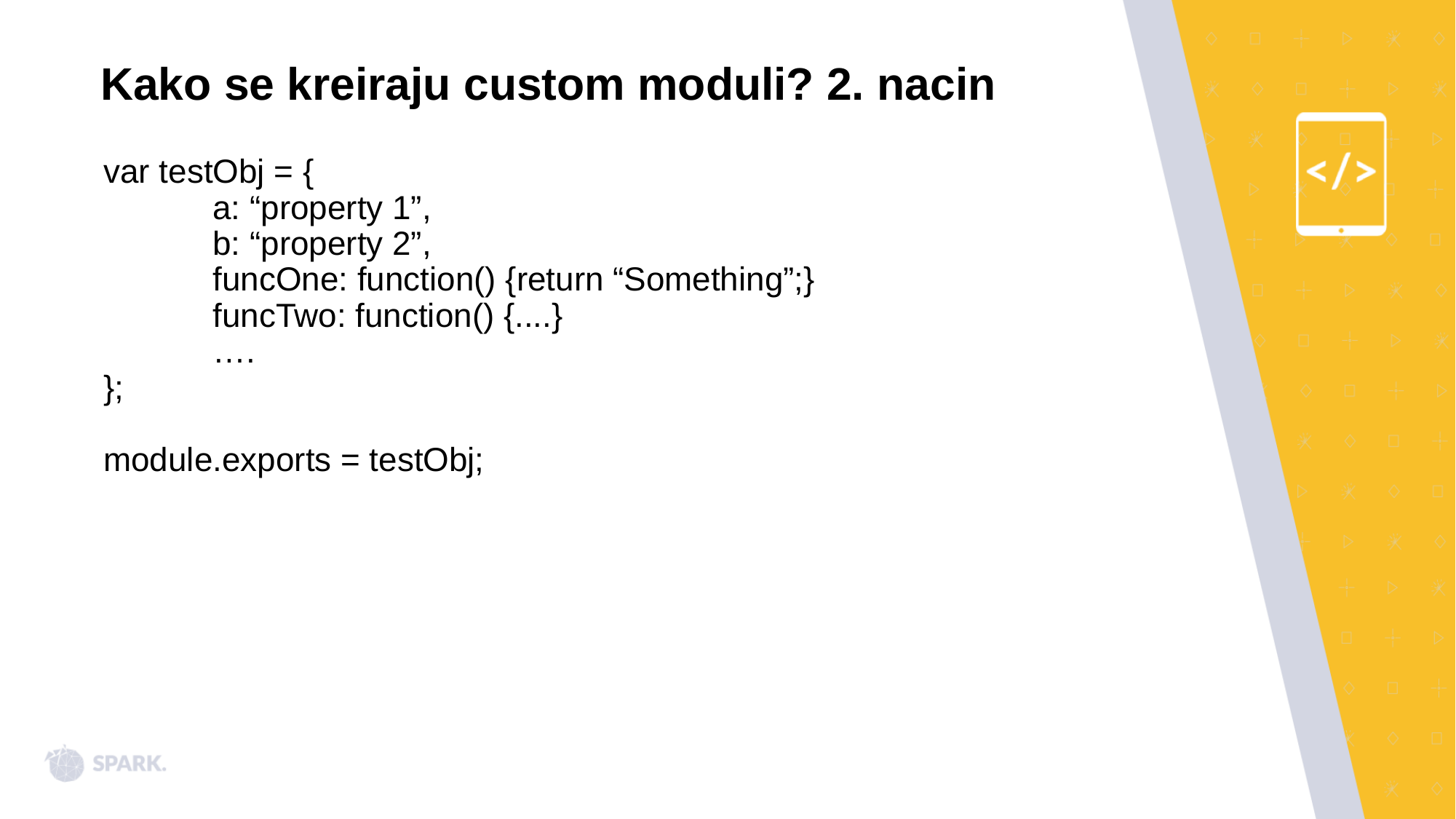

Kako se kreiraju custom moduli? 2. nacin
var testObj = {
	a: “property 1”,
	b: “property 2”,
	funcOne: function() {return “Something”;}
	funcTwo: function() {....}
	….
};

module.exports = testObj;